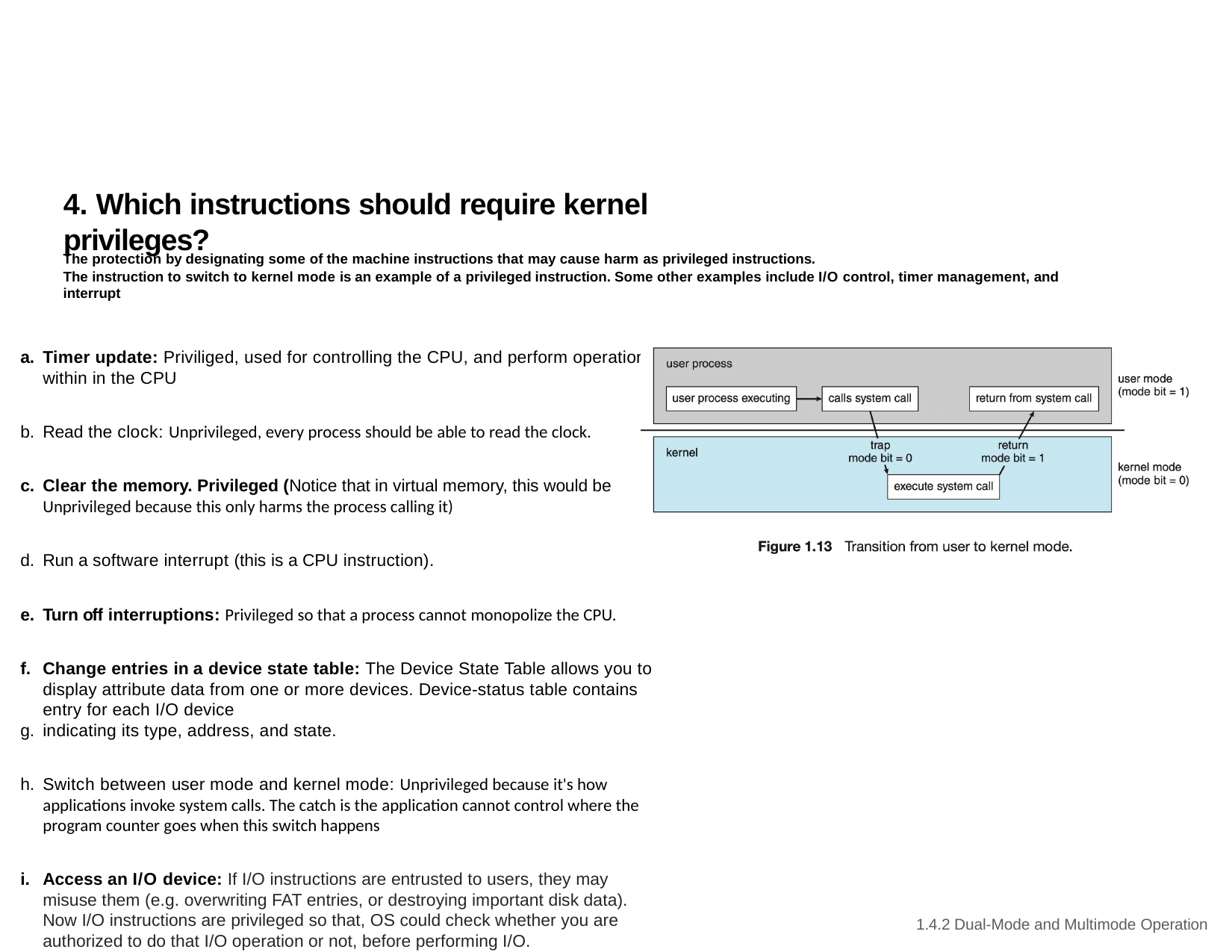

# 4. Which instructions should require kernel privileges?
The protection by designating some of the machine instructions that may cause harm as privileged instructions.
The instruction to switch to kernel mode is an example of a privileged instruction. Some other examples include I/O control, timer management, and interrupt
Timer update: Priviliged, used for controlling the CPU, and perform operation within in the CPU

Read the clock: Unprivileged, every process should be able to read the clock.

Clear the memory. Privileged (Notice that in virtual memory, this would be Unprivileged because this only harms the process calling it)

Run a software interrupt (this is a CPU instruction).

Turn oﬀ interruptions: Privileged so that a process cannot monopolize the CPU.

Change entries in a device state table: The Device State Table allows you to display attribute data from one or more devices. Device-status table contains entry for each I/O device
indicating its type, address, and state.

Switch between user mode and kernel mode: Unprivileged because it's how applications invoke system calls. The catch is the application cannot control where the program counter goes when this switch happens

Access an I/O device: If I/O instructions are entrusted to users, they may misuse them (e.g. overwriting FAT entries, or destroying important disk data). Now I/O instructions are privileged so that, OS could check whether you are authorized to do that I/O operation or not, before performing I/O.

1.4.2 Dual-Mode and Multimode Operation